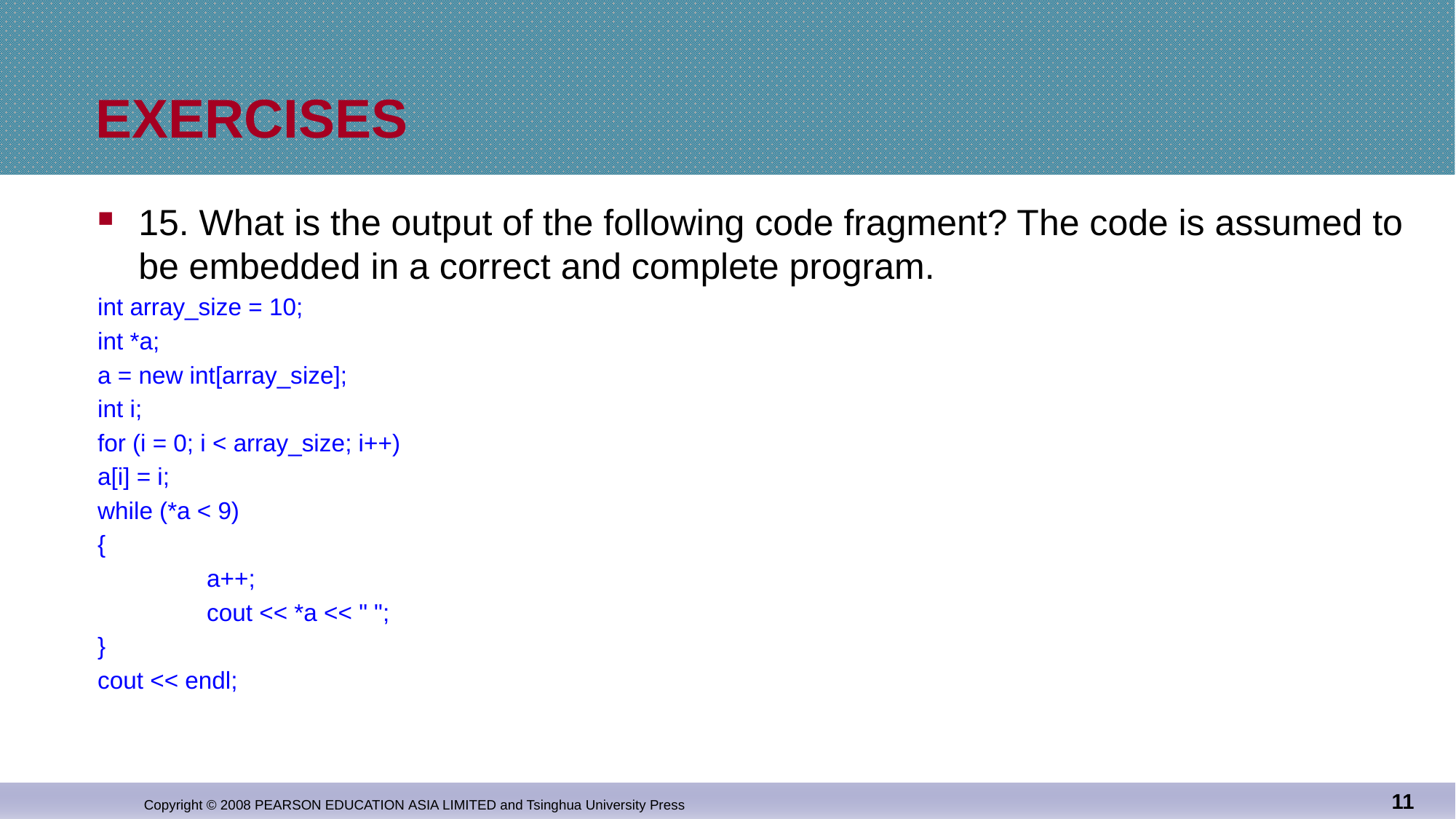

# EXERCISES
15. What is the output of the following code fragment? The code is assumed to be embedded in a correct and complete program.
int array_size = 10;
int *a;
a = new int[array_size];
int i;
for (i = 0; i < array_size; i++)
a[i] = i;
while (*a < 9)
{
	a++;
	cout << *a << " ";
}
cout << endl;
11